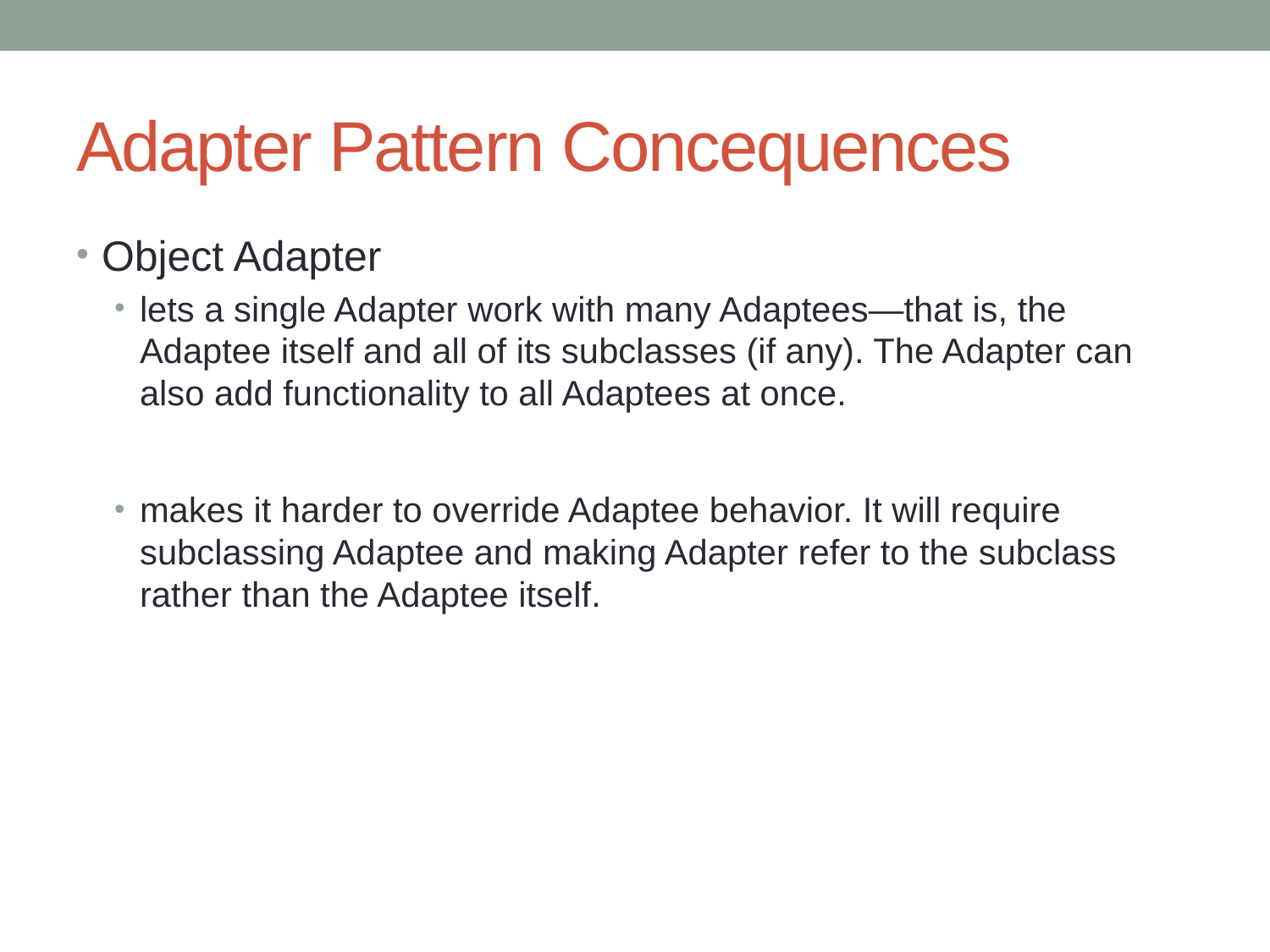

# Adapter Pattern Concequences
Object Adapter
lets a single Adapter work with many Adaptees—that is, the Adaptee itself and all of its subclasses (if any). The Adapter can also add functionality to all Adaptees at once.

makes it harder to override Adaptee behavior. It will require subclassing Adaptee and making Adapter refer to the subclass rather than the Adaptee itself.